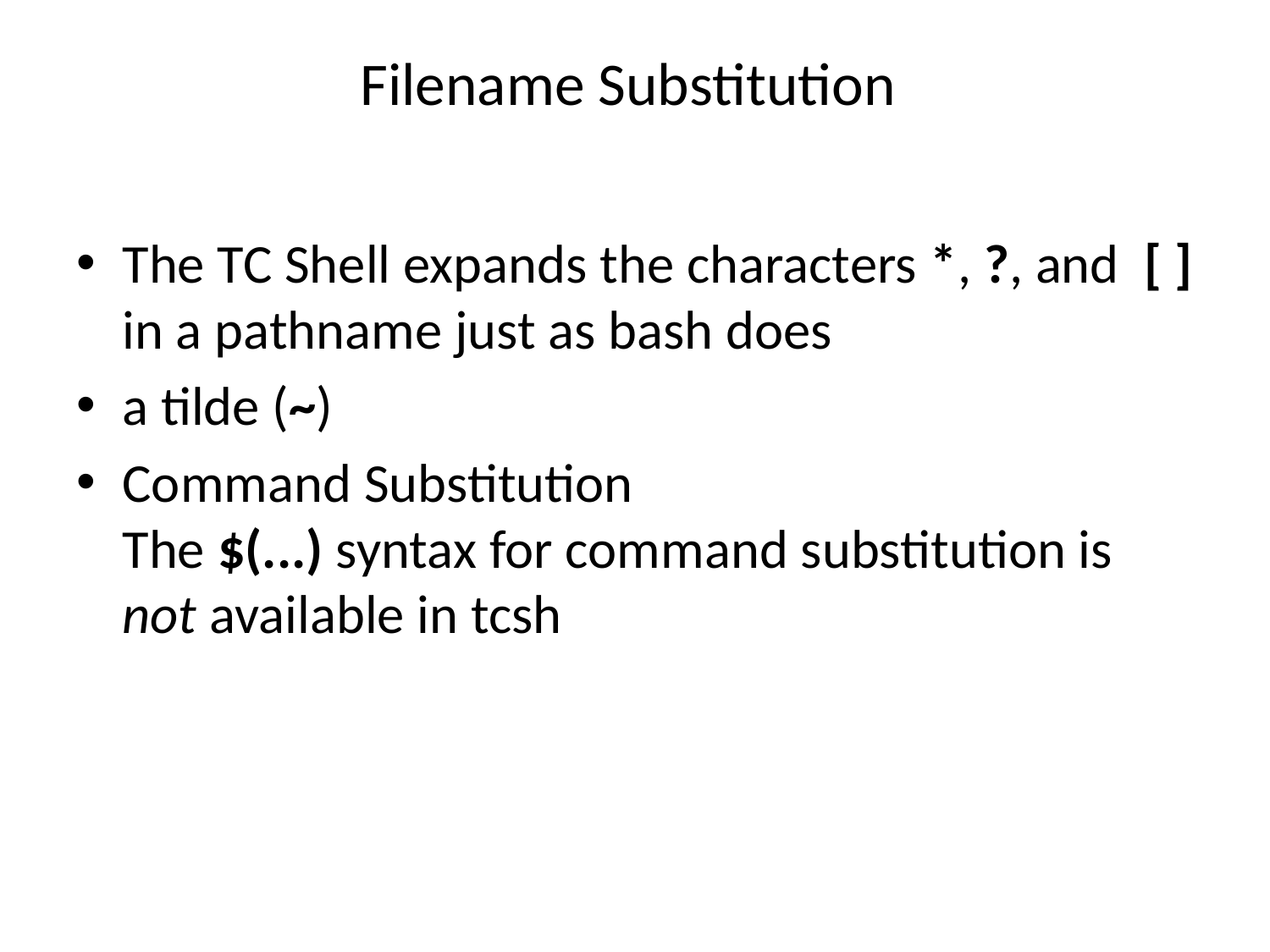

# Filename Substitution
The TC Shell expands the characters *, ?, and  [ ] in a pathname just as bash does
a tilde (~)
Command Substitution
The $(...) syntax for command substitution is not available in tcsh